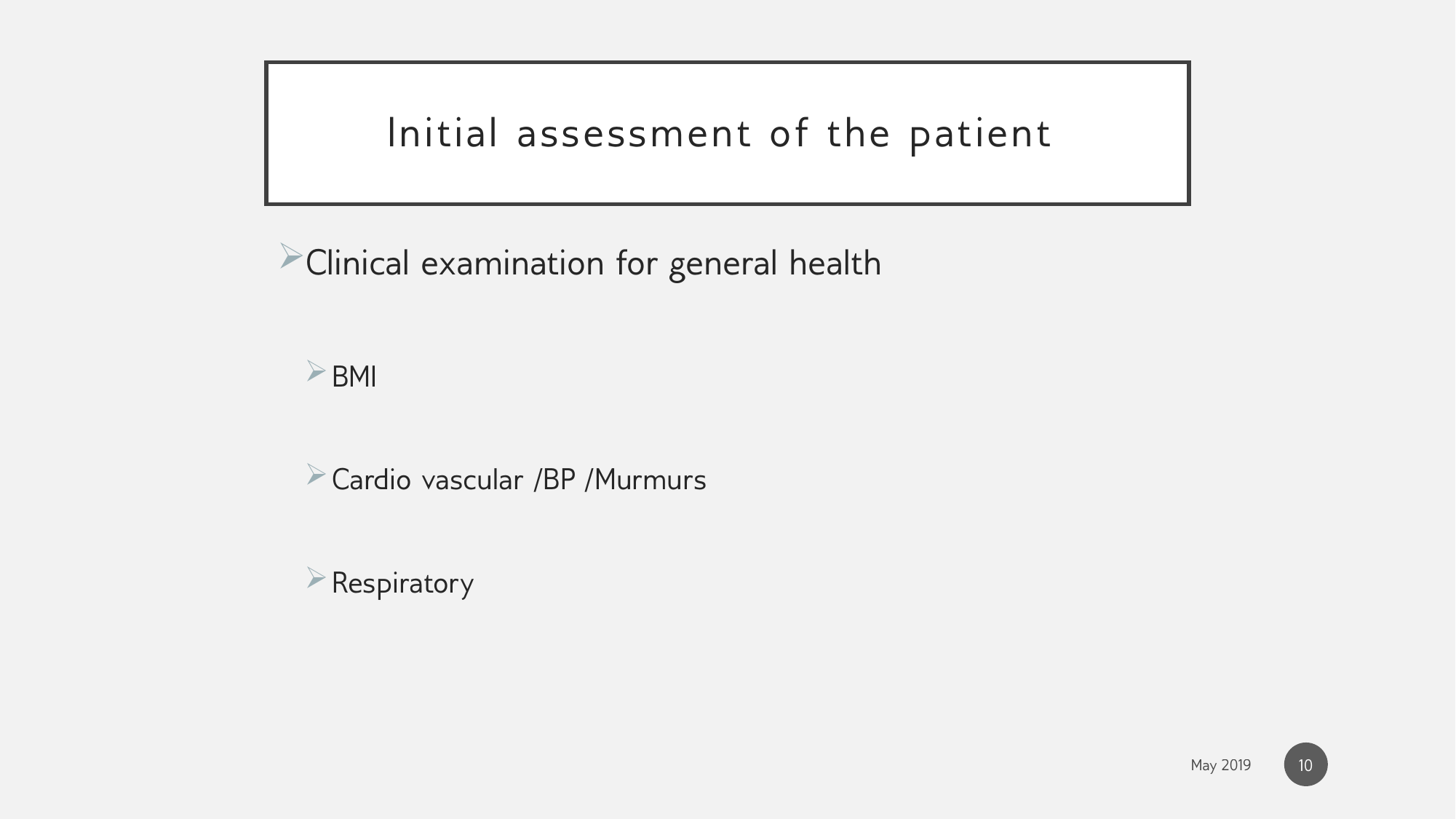

# Initial assessment of the patient
Clinical examination for general health

BMI

Cardio vascular /BP /Murmurs

Respiratory

10
May 2019